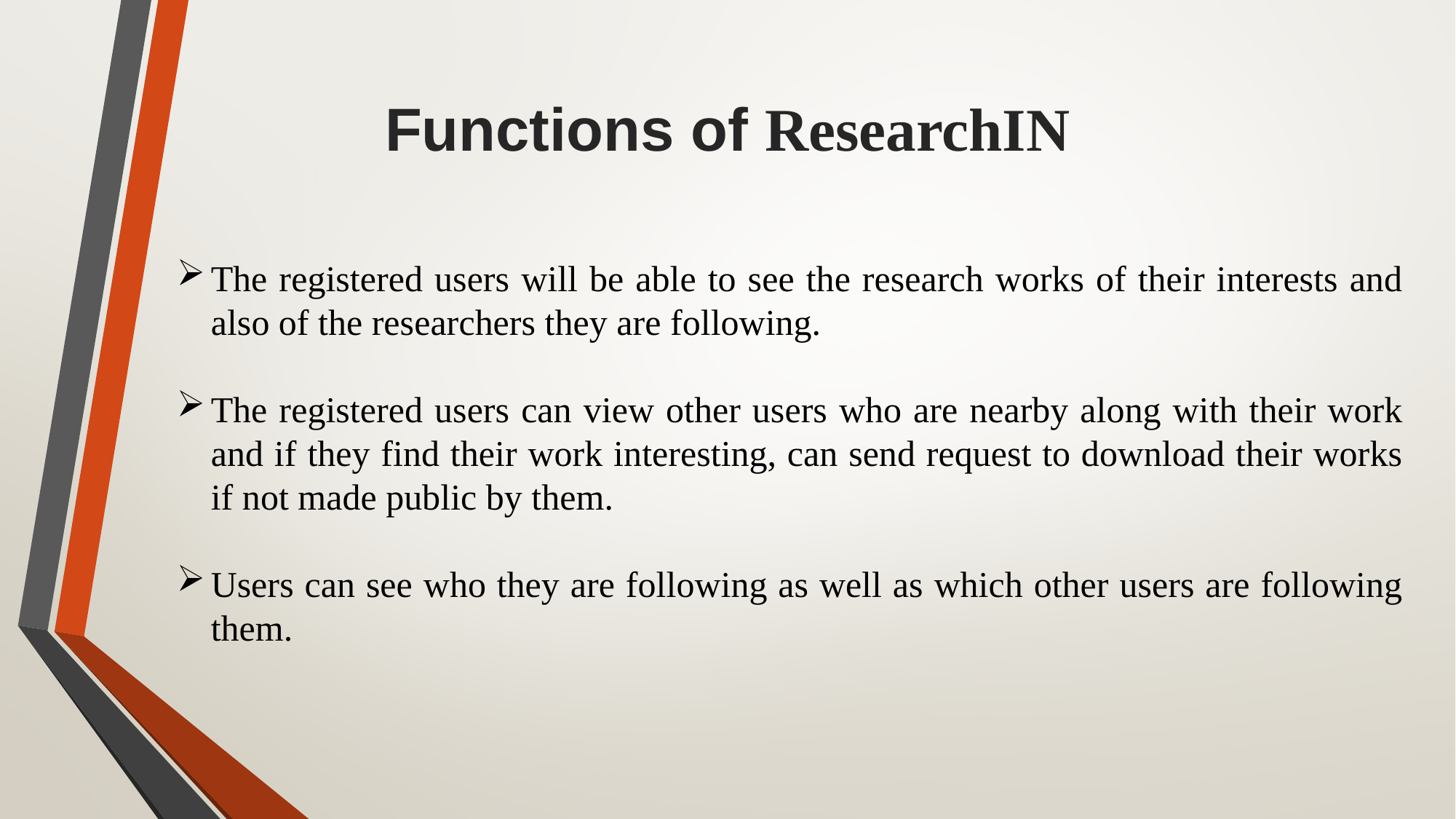

Functions of ResearchIN
The registered users will be able to see the research works of their interests and also of the researchers they are following.

The registered users can view other users who are nearby along with their work and if they find their work interesting, can send request to download their works if not made public by them.

Users can see who they are following as well as which other users are following them.